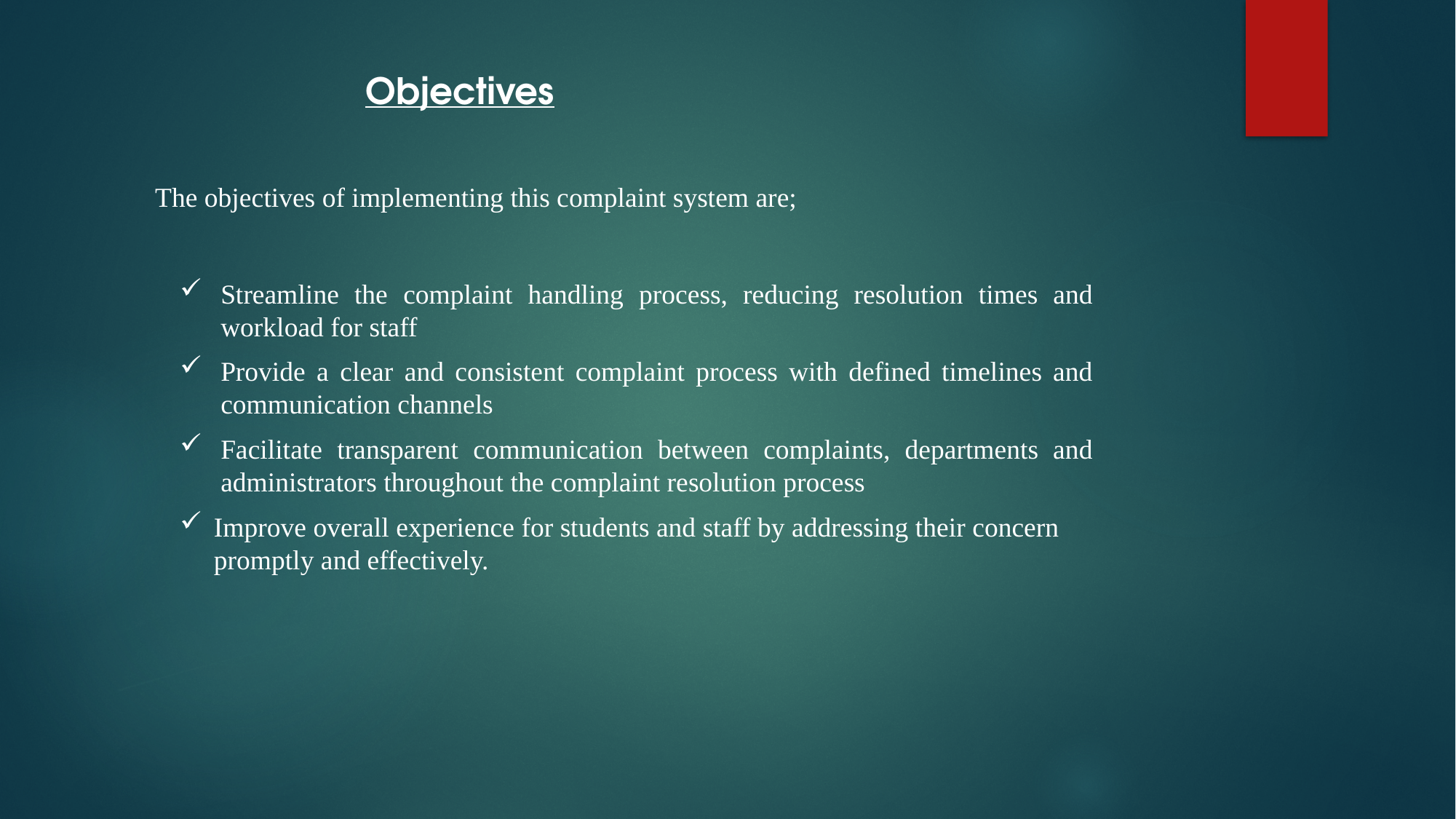

Objectives
The objectives of implementing this complaint system are;
Streamline the complaint handling process, reducing resolution times and workload for staff
Provide a clear and consistent complaint process with defined timelines and communication channels
Facilitate transparent communication between complaints, departments and administrators throughout the complaint resolution process
Improve overall experience for students and staff by addressing their concern promptly and effectively.